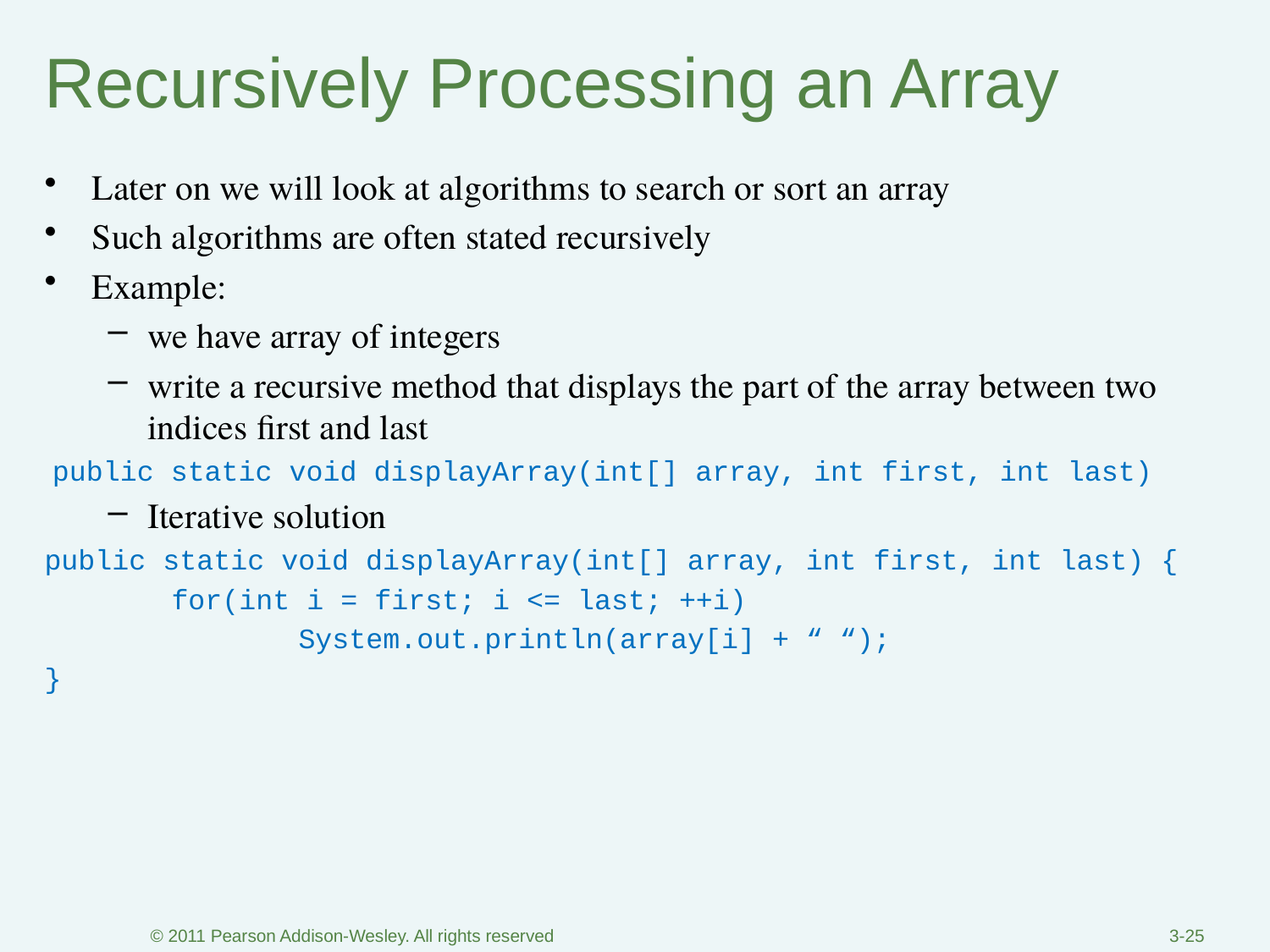

# Recursively Processing an Array
Later on we will look at algorithms to search or sort an array
Such algorithms are often stated recursively
Example:
we have array of integers
write a recursive method that displays the part of the array between two indices first and last
public static void displayArray(int[] array, int first, int last)
Iterative solution
public static void displayArray(int[] array, int first, int last) {
	for(int i = first; i <= last; ++i)
		System.out.println(array[i] + “ “);
}

© 2011 Pearson Addison-Wesley. All rights reserved
3-25